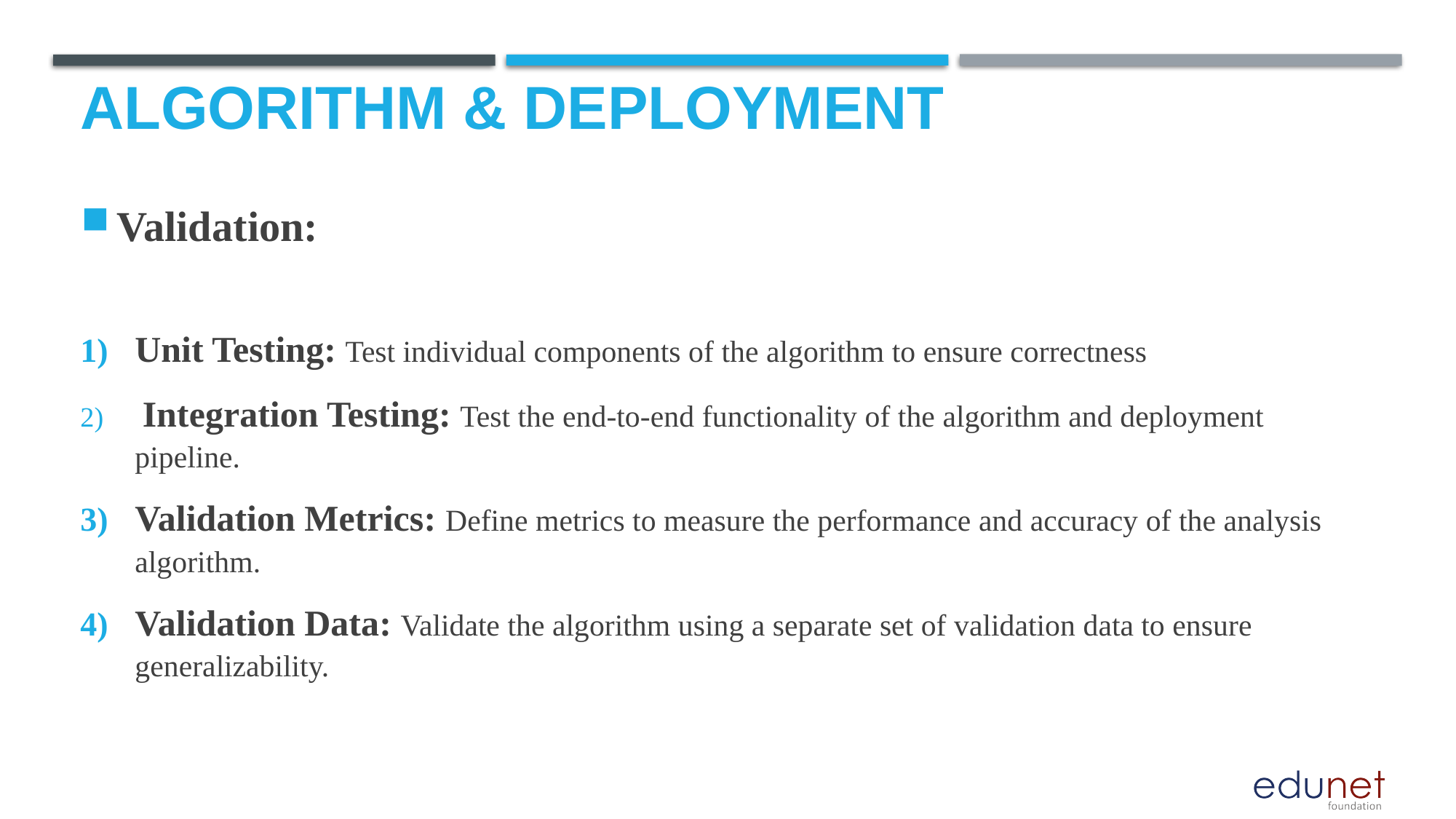

# Algorithm & Deployment
Validation:

Unit Testing: Test individual components of the algorithm to ensure correctness
 Integration Testing: Test the end-to-end functionality of the algorithm and deployment pipeline.
Validation Metrics: Define metrics to measure the performance and accuracy of the analysis algorithm.
Validation Data: Validate the algorithm using a separate set of validation data to ensure generalizability.